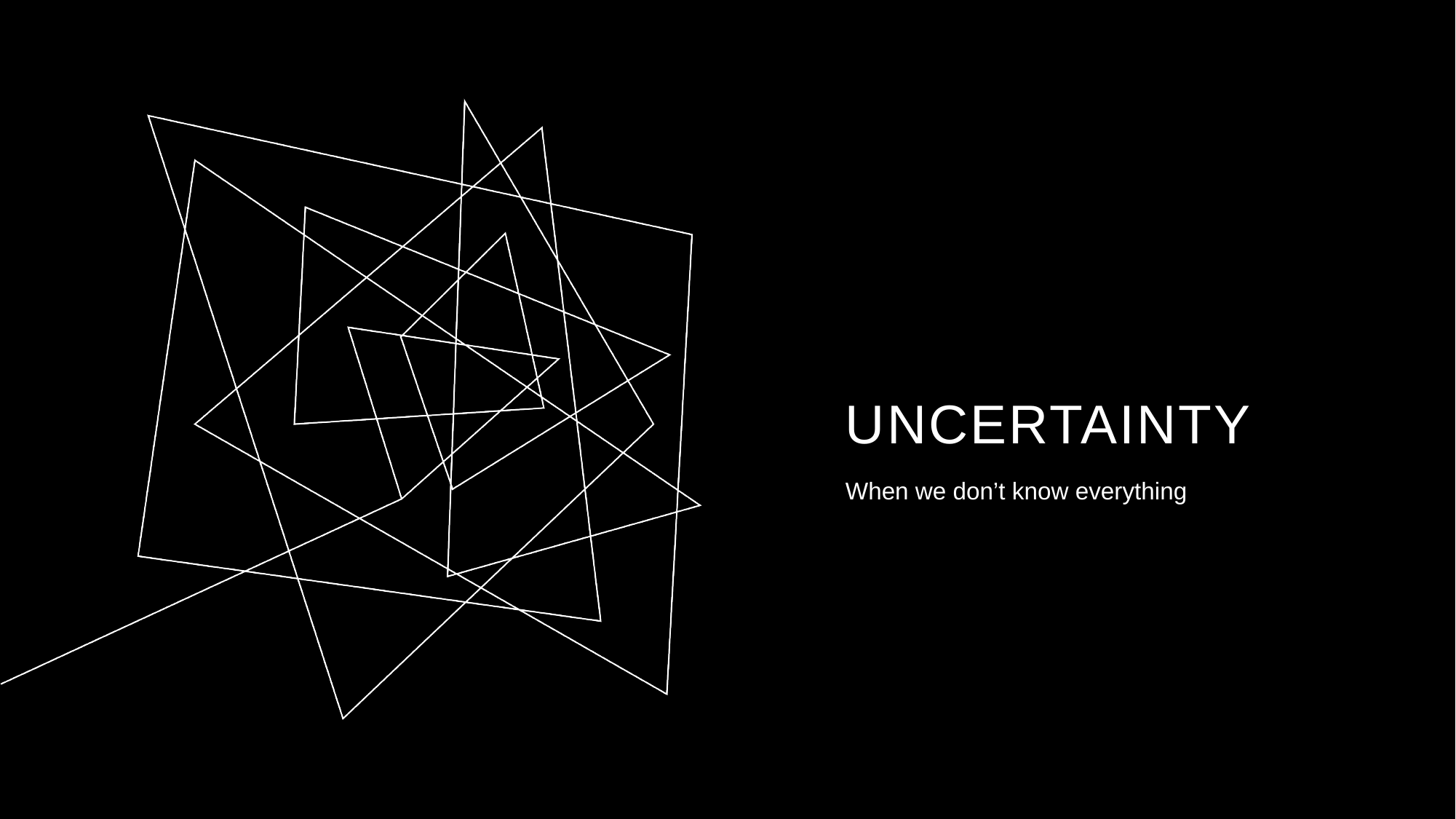

# Uncertainty
When we don’t know everything